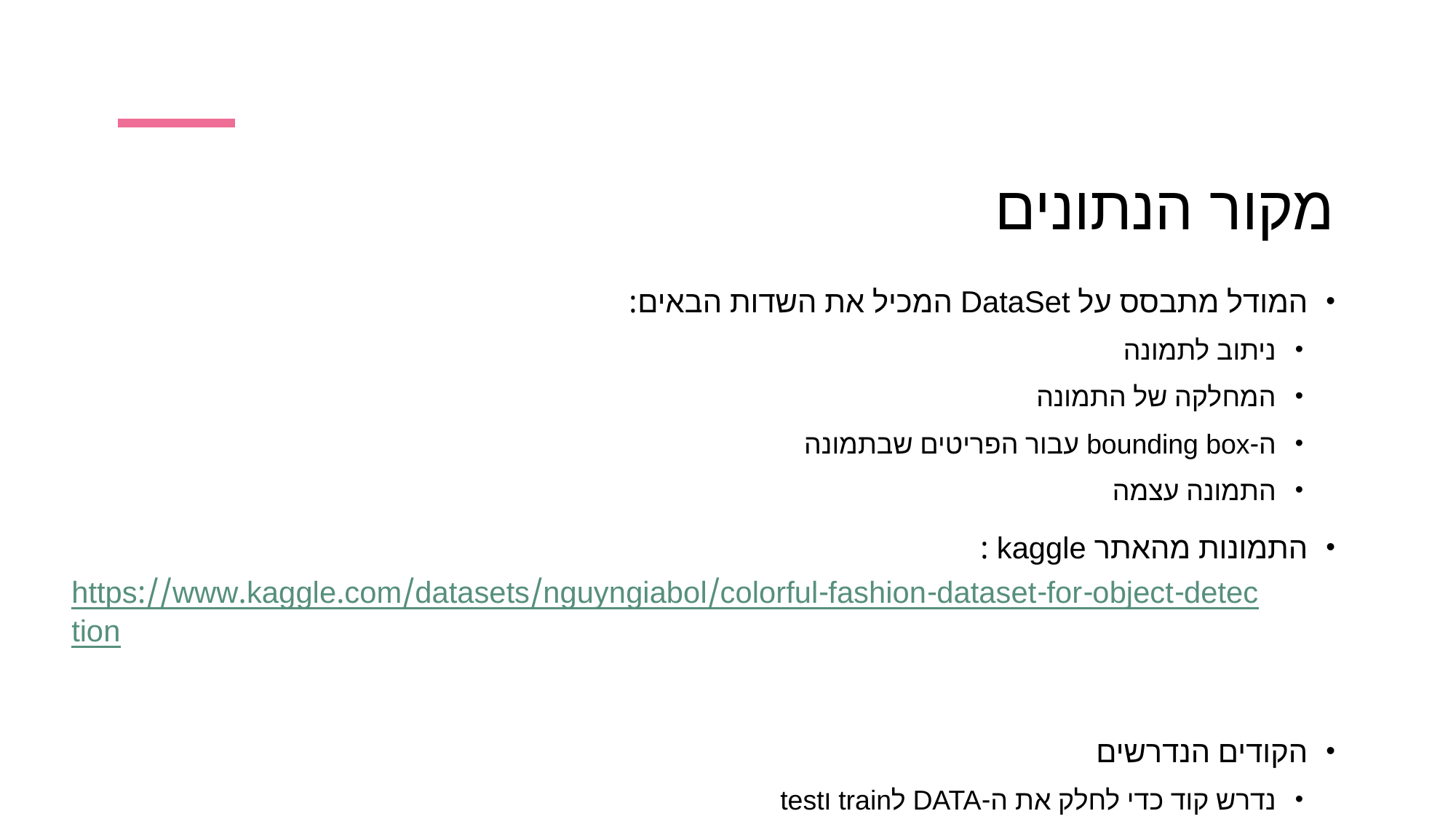

# מקור הנתונים
המודל מתבסס על DataSet המכיל את השדות הבאים:
ניתוב לתמונה
המחלקה של התמונה
ה-bounding box עבור הפריטים שבתמונה
התמונה עצמה
התמונות מהאתר kaggle : https://www.kaggle.com/datasets/nguyngiabol/colorful-fashion-dataset-for-object-detection

הקודים הנדרשים
נדרש קוד כדי לחלק את ה-DATA לtrain וtest